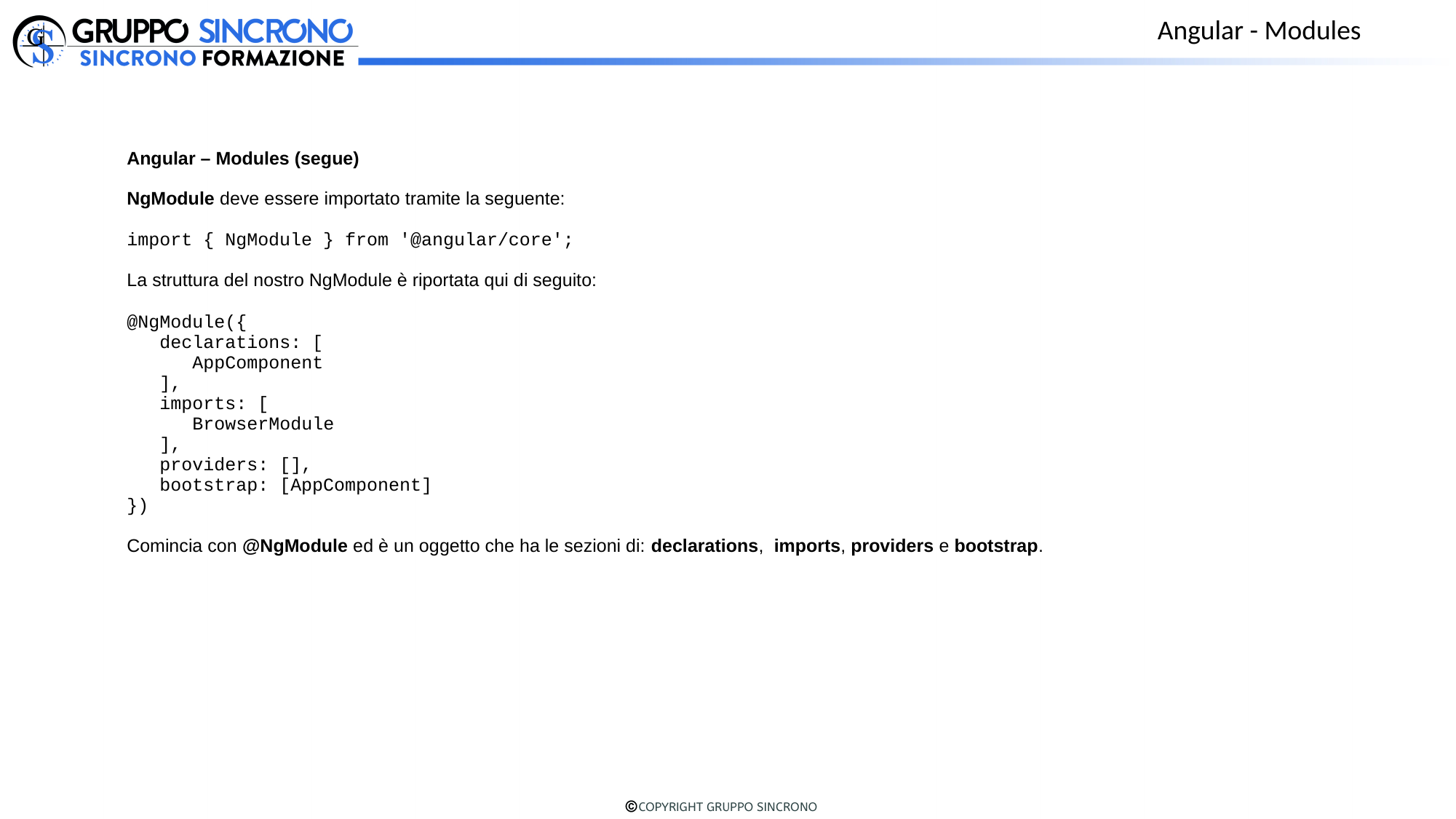

Angular - Modules
Angular – Modules (segue)

NgModule deve essere importato tramite la seguente:

import { NgModule } from '@angular/core';

La struttura del nostro NgModule è riportata qui di seguito:

@NgModule({
   declarations: [
      AppComponent
   ],
   imports: [
      BrowserModule
   ],
   providers: [],
   bootstrap: [AppComponent]
})

Comincia con @NgModule ed è un oggetto che ha le sezioni di: declarations,  imports, providers e bootstrap.